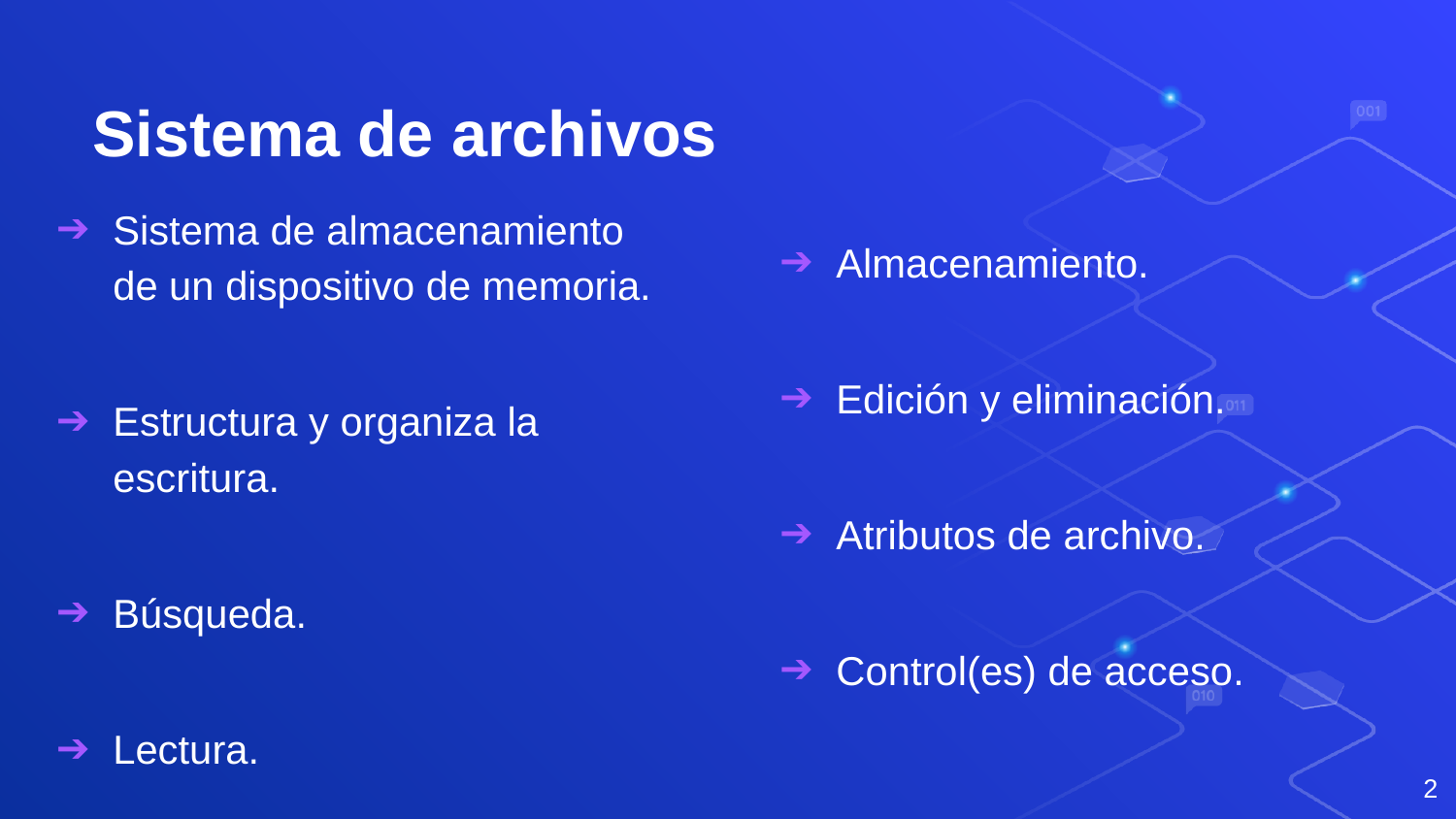

# Sistema de archivos
Sistema de almacenamiento de un dispositivo de memoria.

Estructura y organiza la escritura.

Búsqueda.

Lectura.
Almacenamiento.

Edición y eliminación.

Atributos de archivo.

Control(es) de acceso.

2